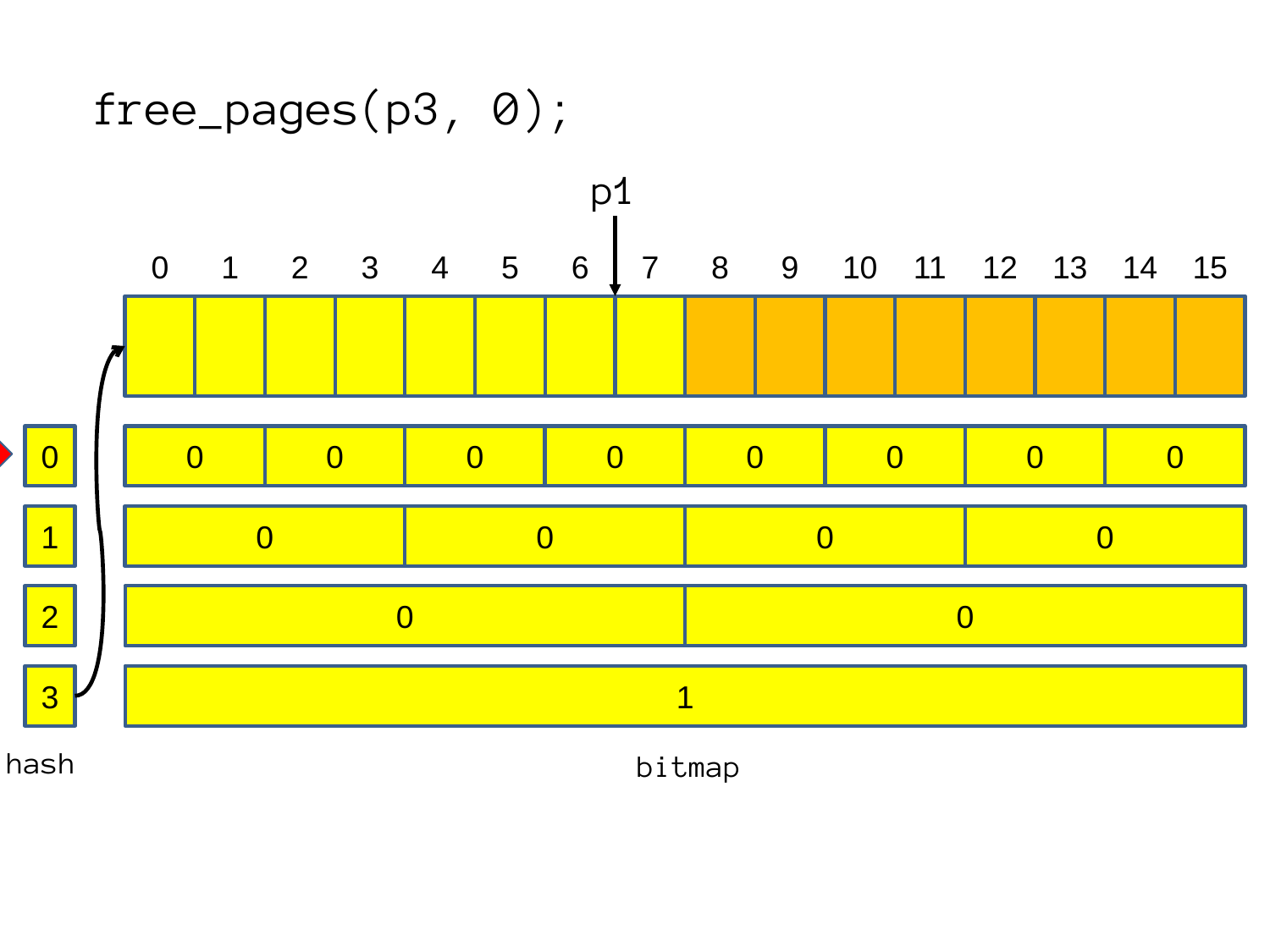

free_pages(p3, 0);
p1
0
1
2
3
4
5
6
7
8
9
10
11
12
13
14
15

0
0
0
0
0
0
0
0
0
1
0
0
0
0
2
0
0
3
1
hash
bitmap